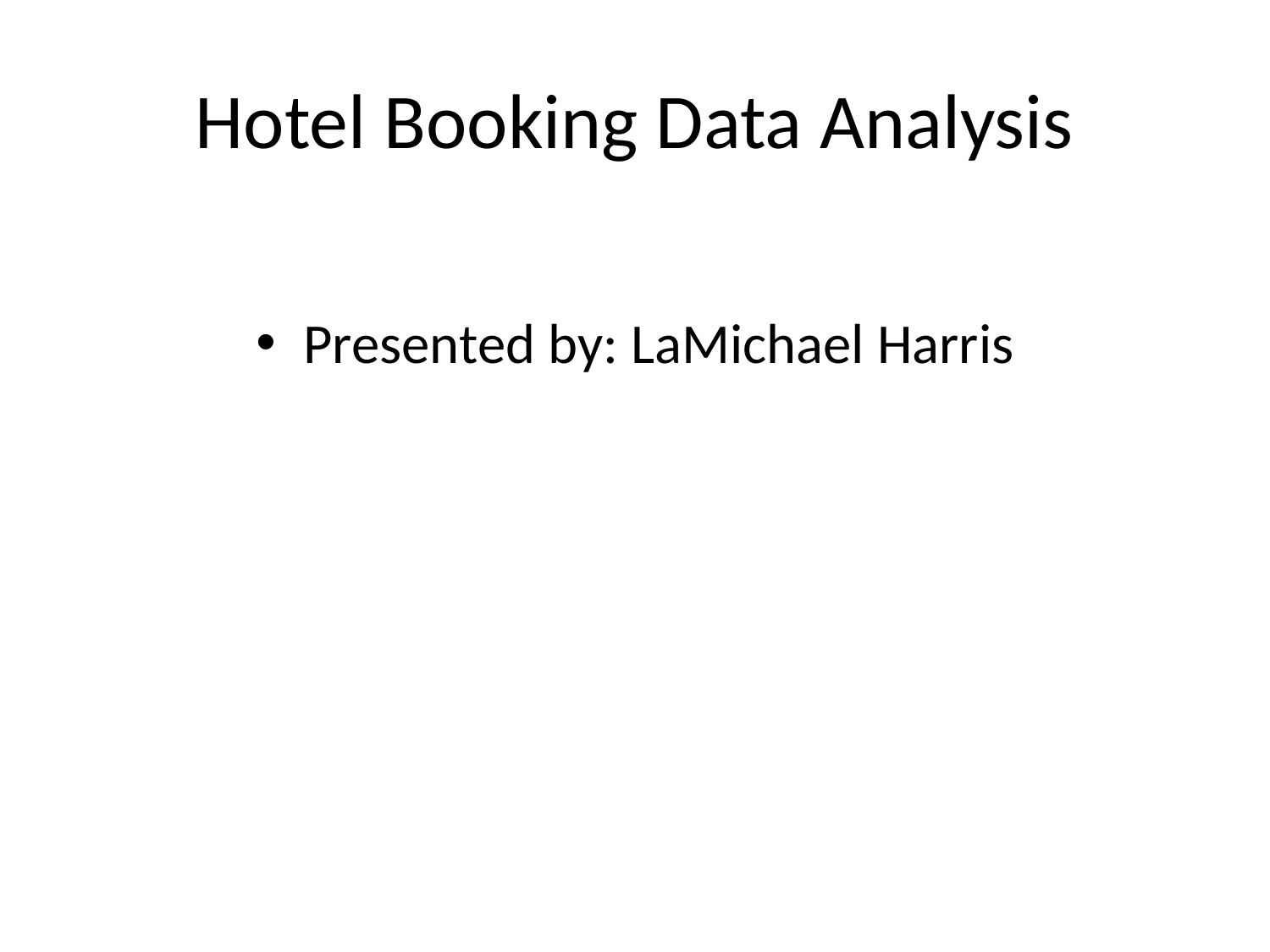

# Hotel Booking Data Analysis

Presented by: LaMichael Harris